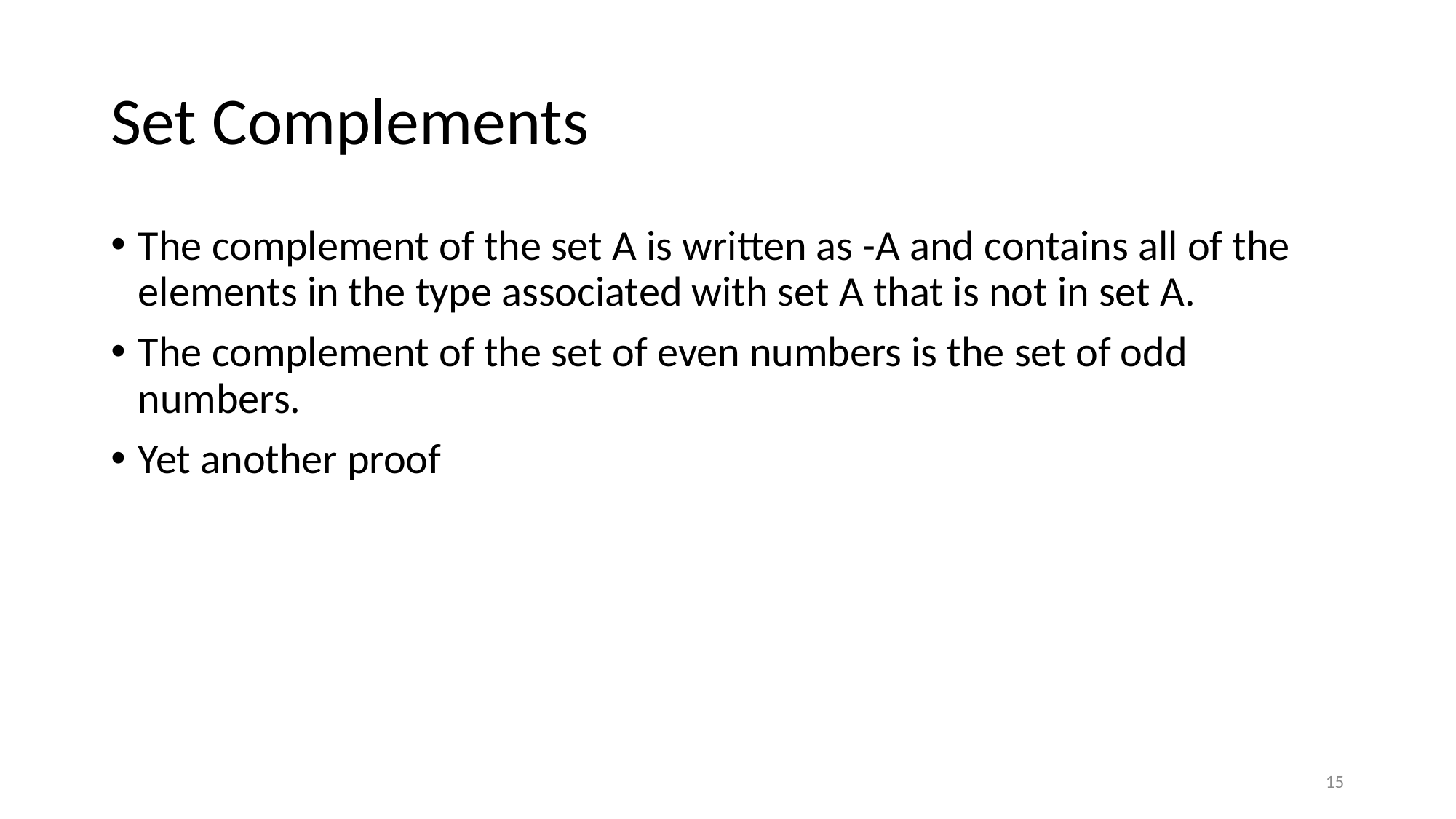

# Set Complements
The complement of the set A is written as -A and contains all of the elements in the type associated with set A that is not in set A.
The complement of the set of even numbers is the set of odd numbers.
Yet another proof
15